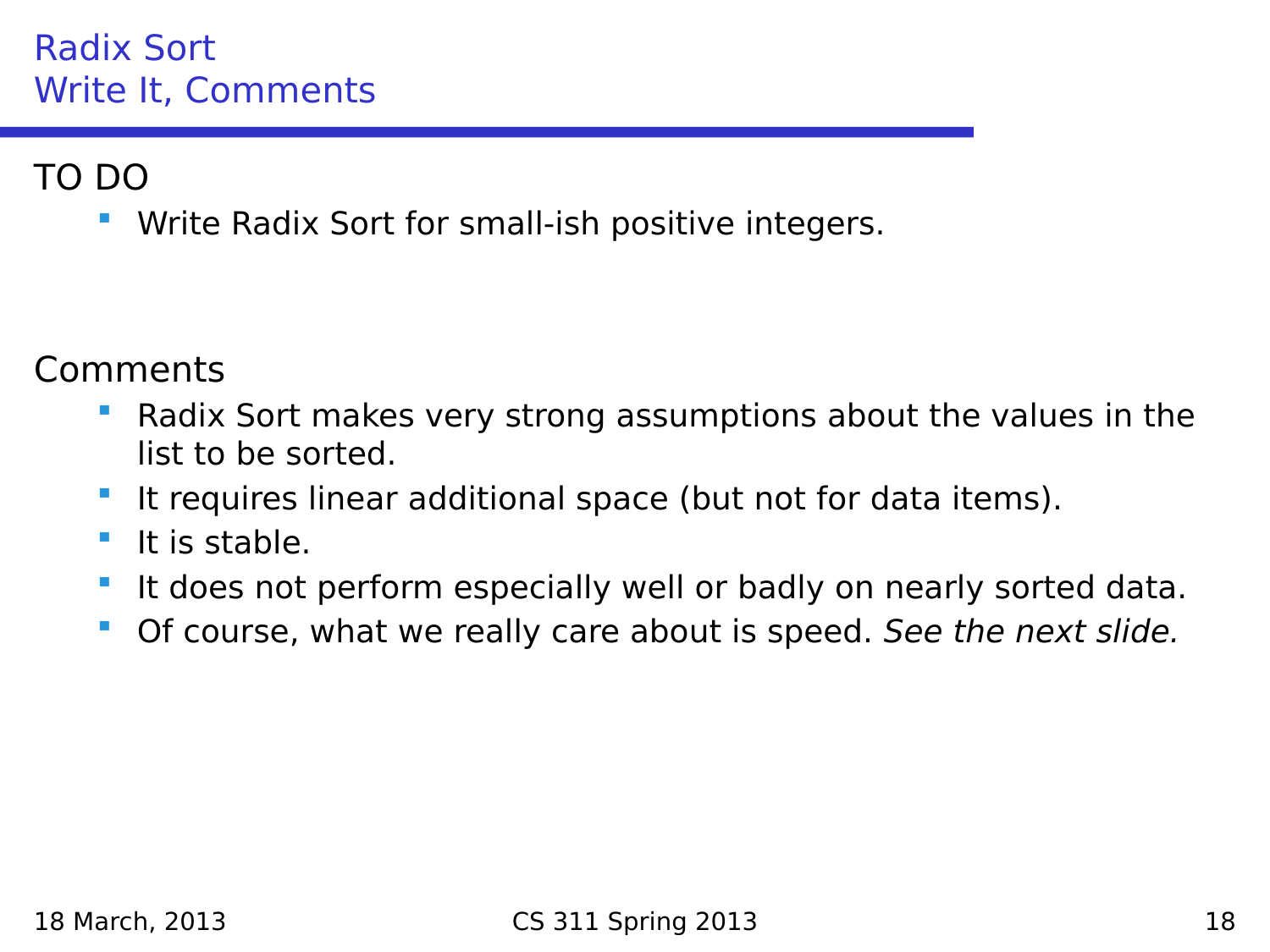

# Radix Sort Write It, Comments
TO DO
Write Radix Sort for small-ish positive integers.

Comments
Radix Sort makes very strong assumptions about the values in the list to be sorted.
It requires linear additional space (but not for data items).
It is stable.
It does not perform especially well or badly on nearly sorted data.
Of course, what we really care about is speed. See the next slide.
18 March, 2013
CS 311 Spring 2013
18